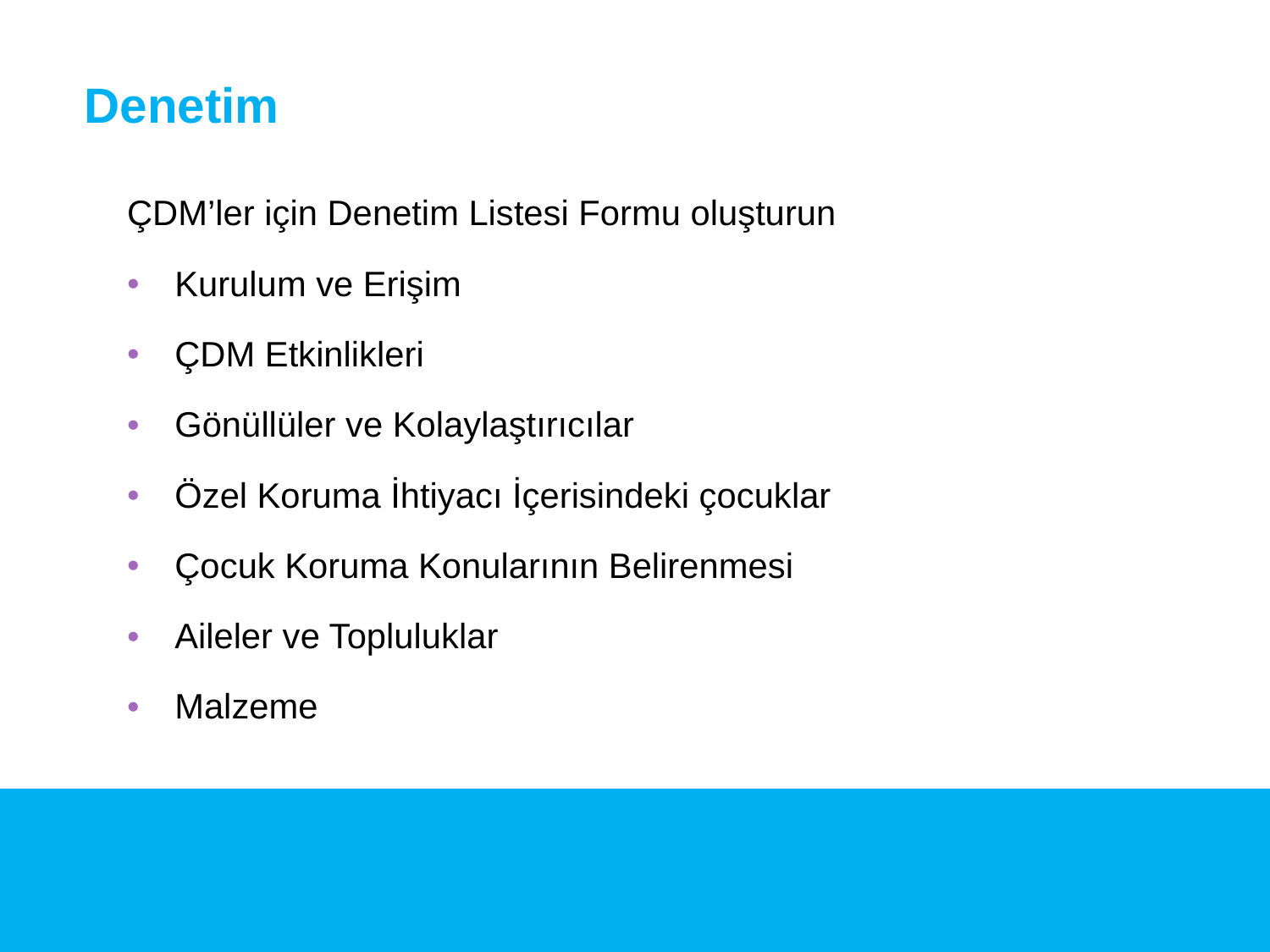

# Denetim
ÇDM’ler için Denetim Listesi Formu oluşturun
Kurulum ve Erişim
ÇDM Etkinlikleri
Gönüllüler ve Kolaylaştırıcılar
Özel Koruma İhtiyacı İçerisindeki çocuklar
Çocuk Koruma Konularının Belirenmesi
Aileler ve Topluluklar
Malzeme